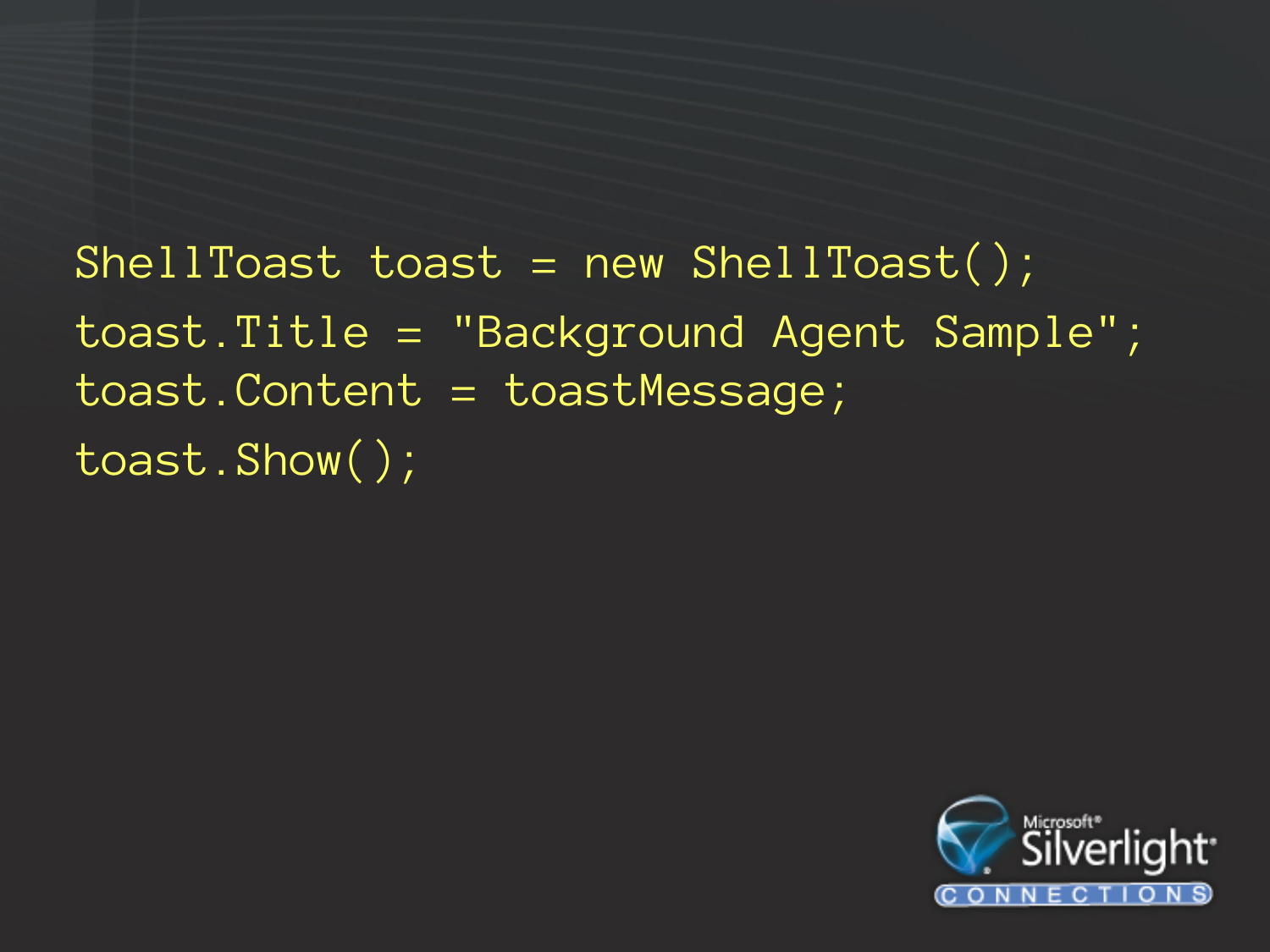

#
ShellToast toast = new ShellToast();
toast.Title = "Background Agent Sample"; toast.Content = toastMessage;
toast.Show();